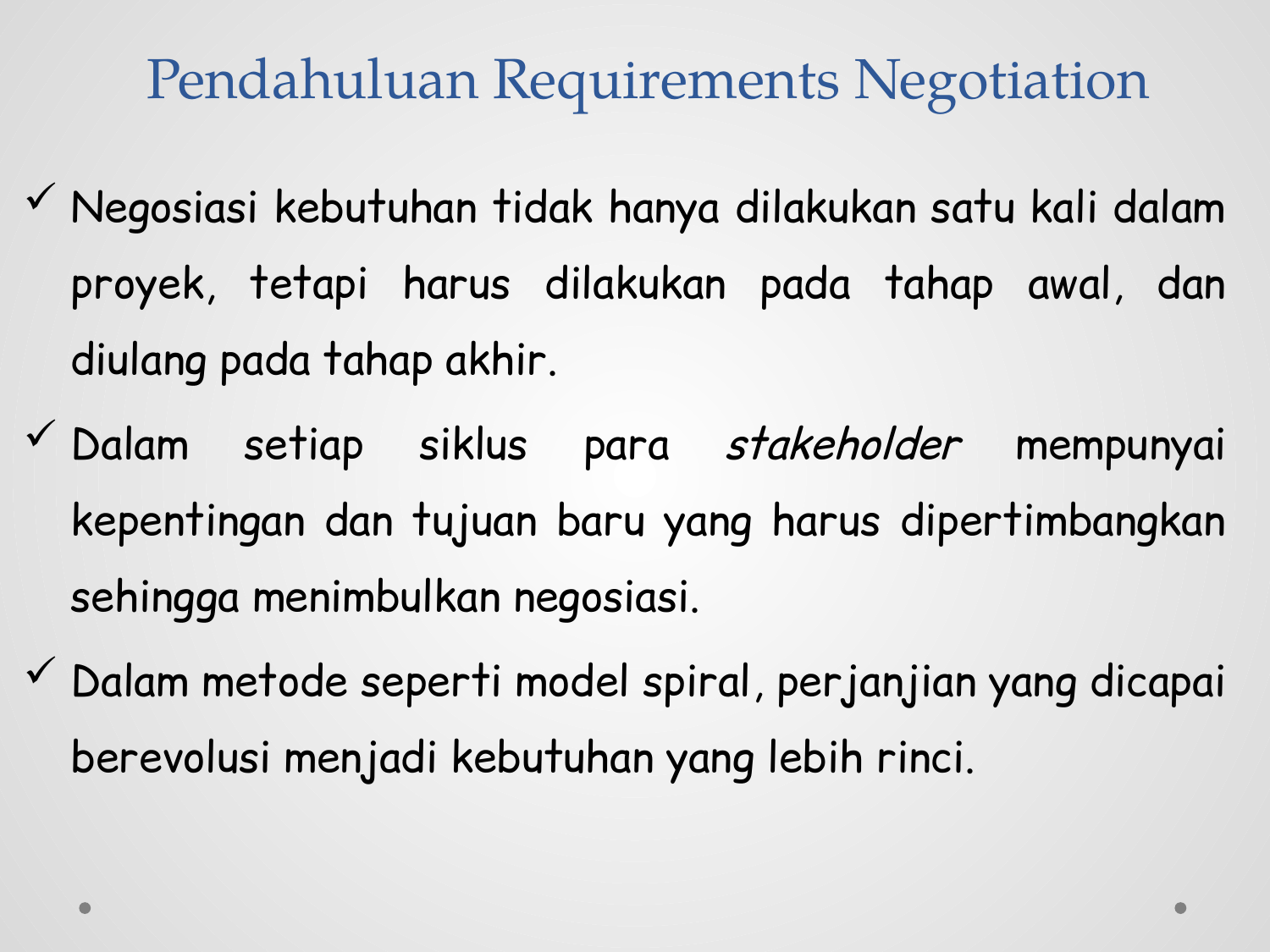

# Pendahuluan Requirements Negotiation
Negosiasi kebutuhan tidak hanya dilakukan satu kali dalam proyek, tetapi harus dilakukan pada tahap awal, dan diulang pada tahap akhir.
Dalam setiap siklus para stakeholder mempunyai kepentingan dan tujuan baru yang harus dipertimbangkan sehingga menimbulkan negosiasi.
Dalam metode seperti model spiral, perjanjian yang dicapai berevolusi menjadi kebutuhan yang lebih rinci.